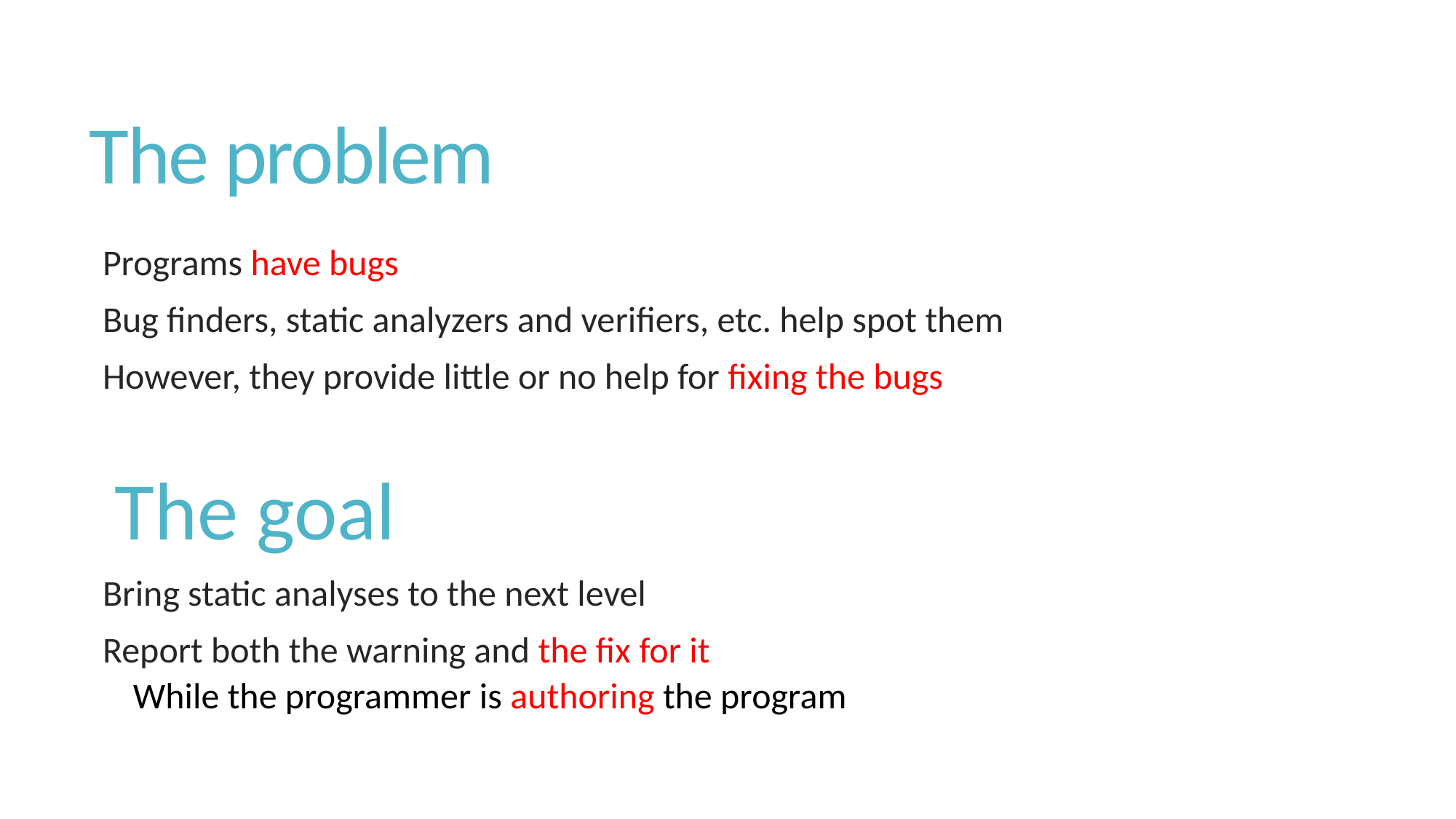

# The problem
Programs have bugs
Bug finders, static analyzers and verifiers, etc. help spot them
However, they provide little or no help for fixing the bugs

The goal
Bring static analyses to the next level
Report both the warning and the fix for it
While the programmer is authoring the program